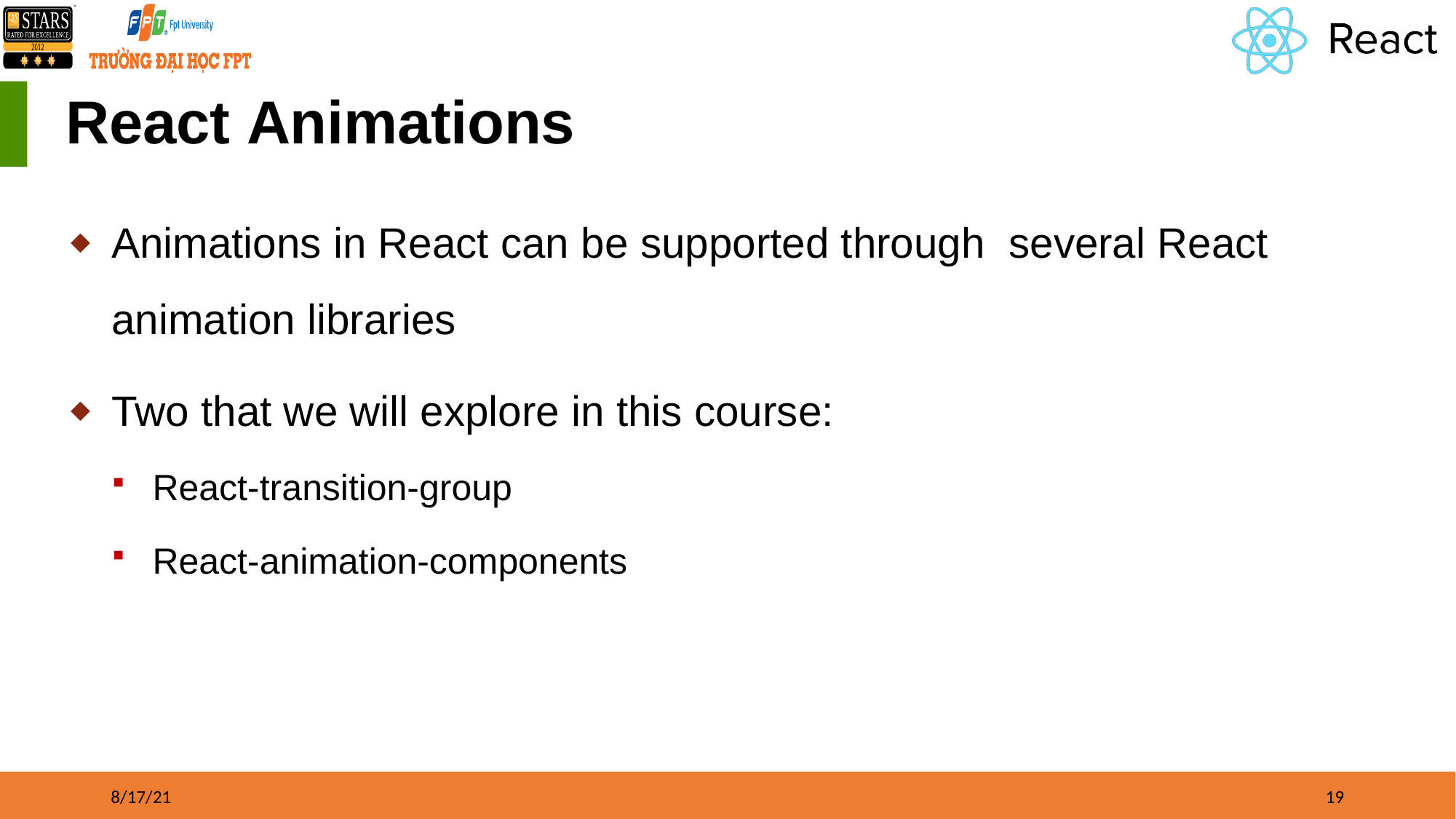

# React Animations
Animations in React can be supported through  several React animation libraries
Two that we will explore in this course:
React-transition-group
React-animation-components
8/17/21
19